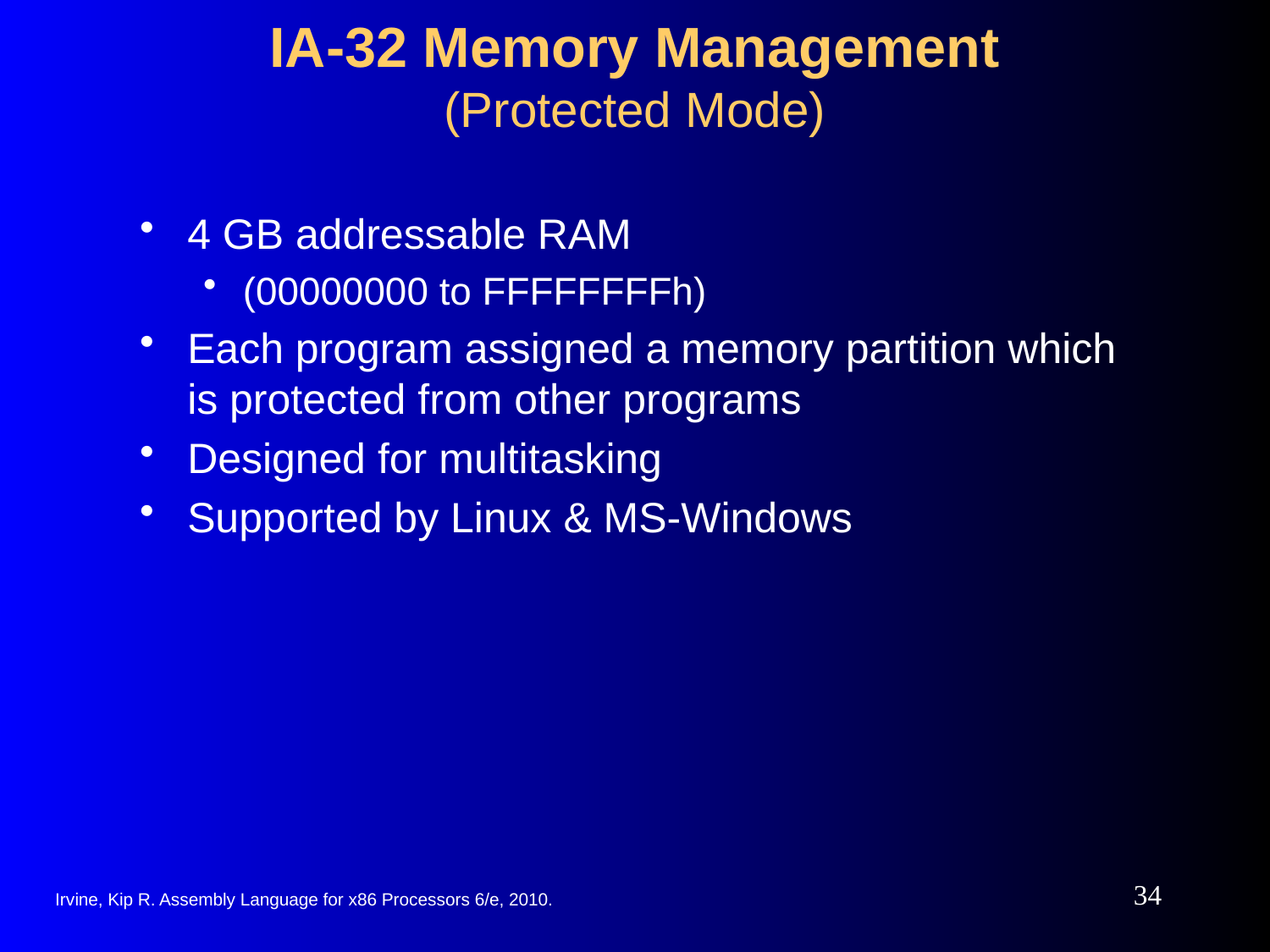

# IA-32 Memory Management (Protected Mode)
4 GB addressable RAM
(00000000 to FFFFFFFFh)
Each program assigned a memory partition which is protected from other programs
Designed for multitasking
Supported by Linux & MS-Windows
34
Irvine, Kip R. Assembly Language for x86 Processors 6/e, 2010.